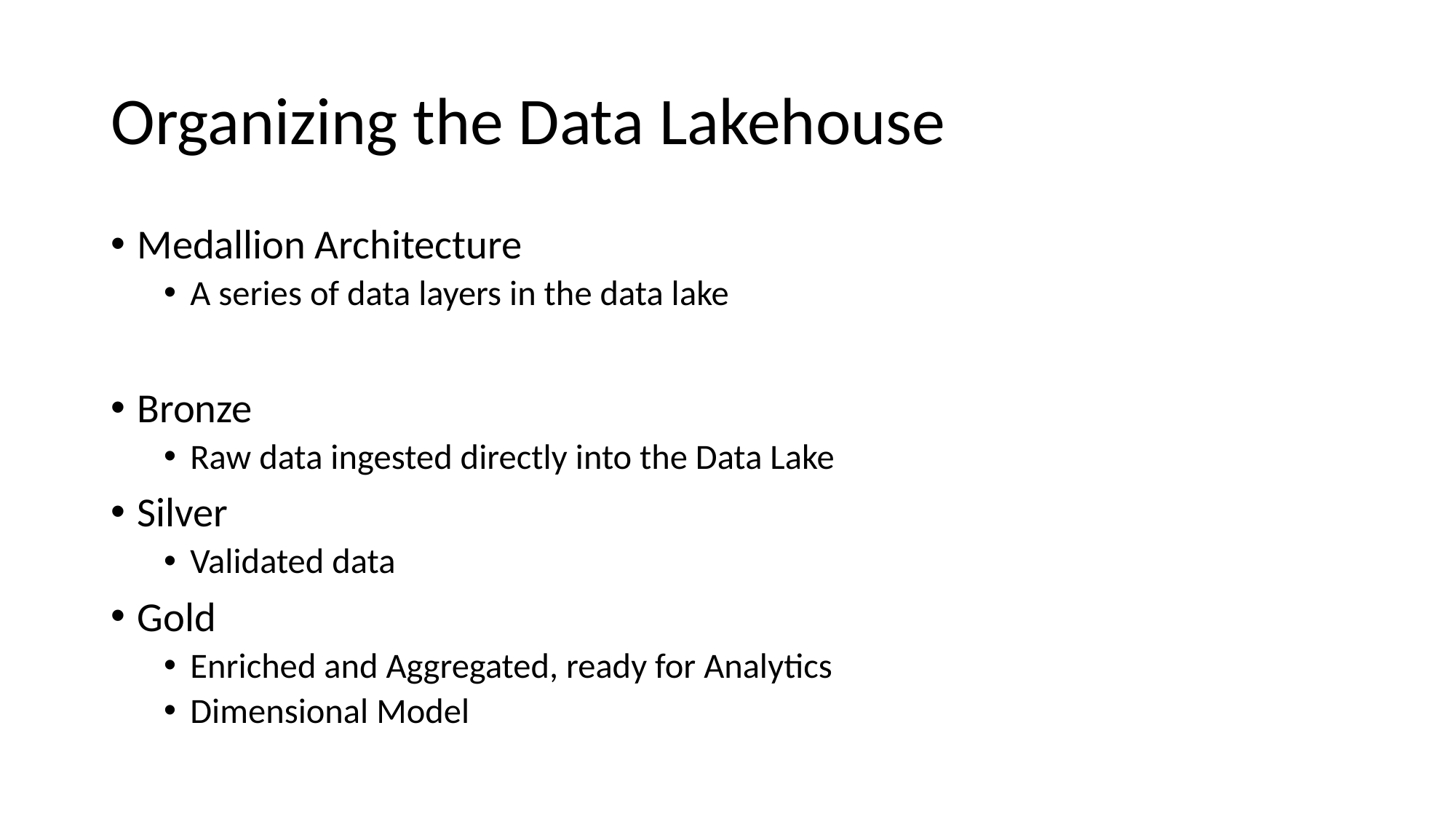

# Organizing the Data Lakehouse
Medallion Architecture
A series of data layers in the data lake

Bronze
Raw data ingested directly into the Data Lake
Silver
Validated data
Gold
Enriched and Aggregated, ready for Analytics
Dimensional Model